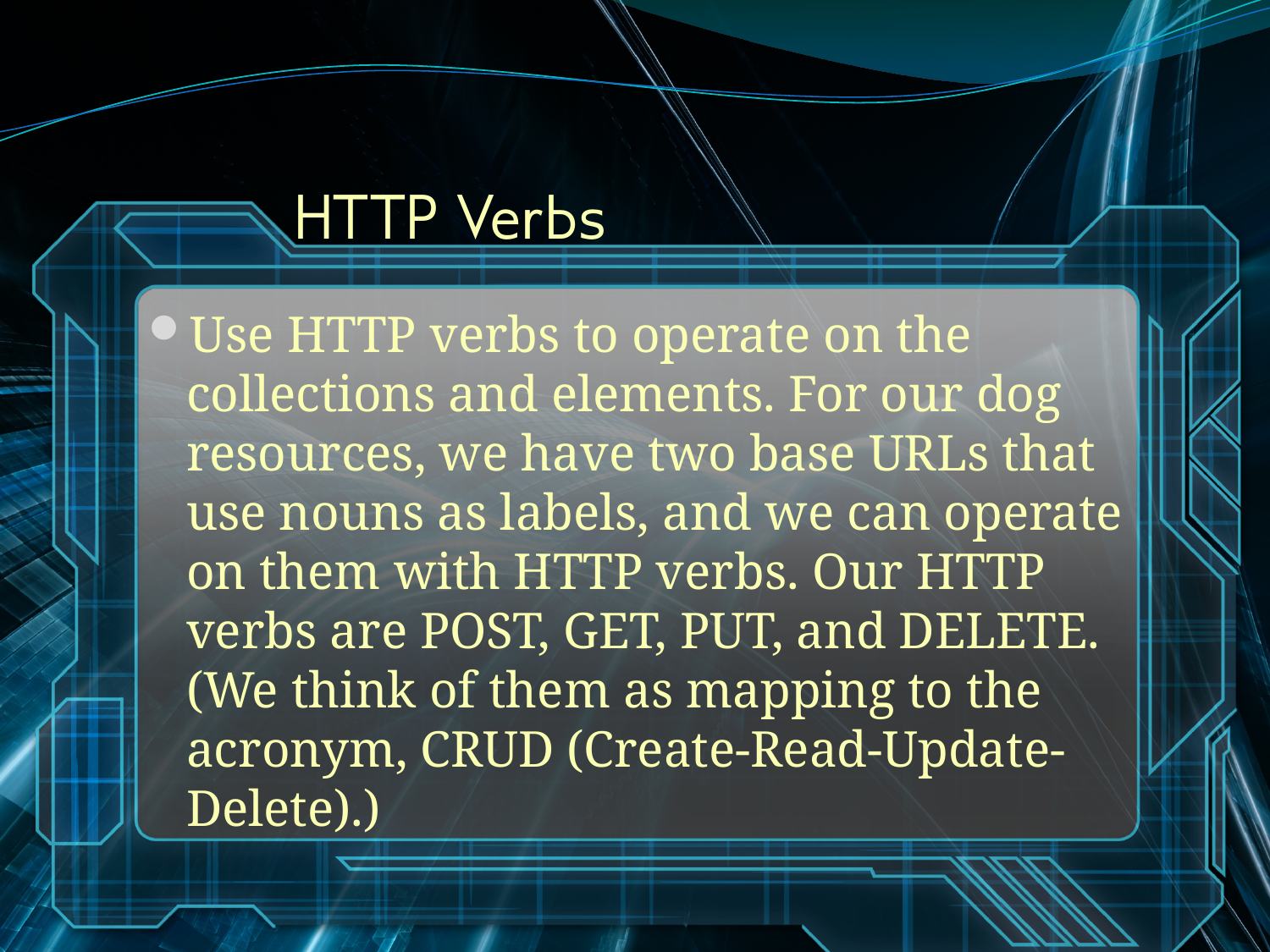

# HTTP Verbs
Use HTTP verbs to operate on the collections and elements. For our dog resources, we have two base URLs that use nouns as labels, and we can operate on them with HTTP verbs. Our HTTP verbs are POST, GET, PUT, and DELETE. (We think of them as mapping to the acronym, CRUD (Create-Read-Update-Delete).)